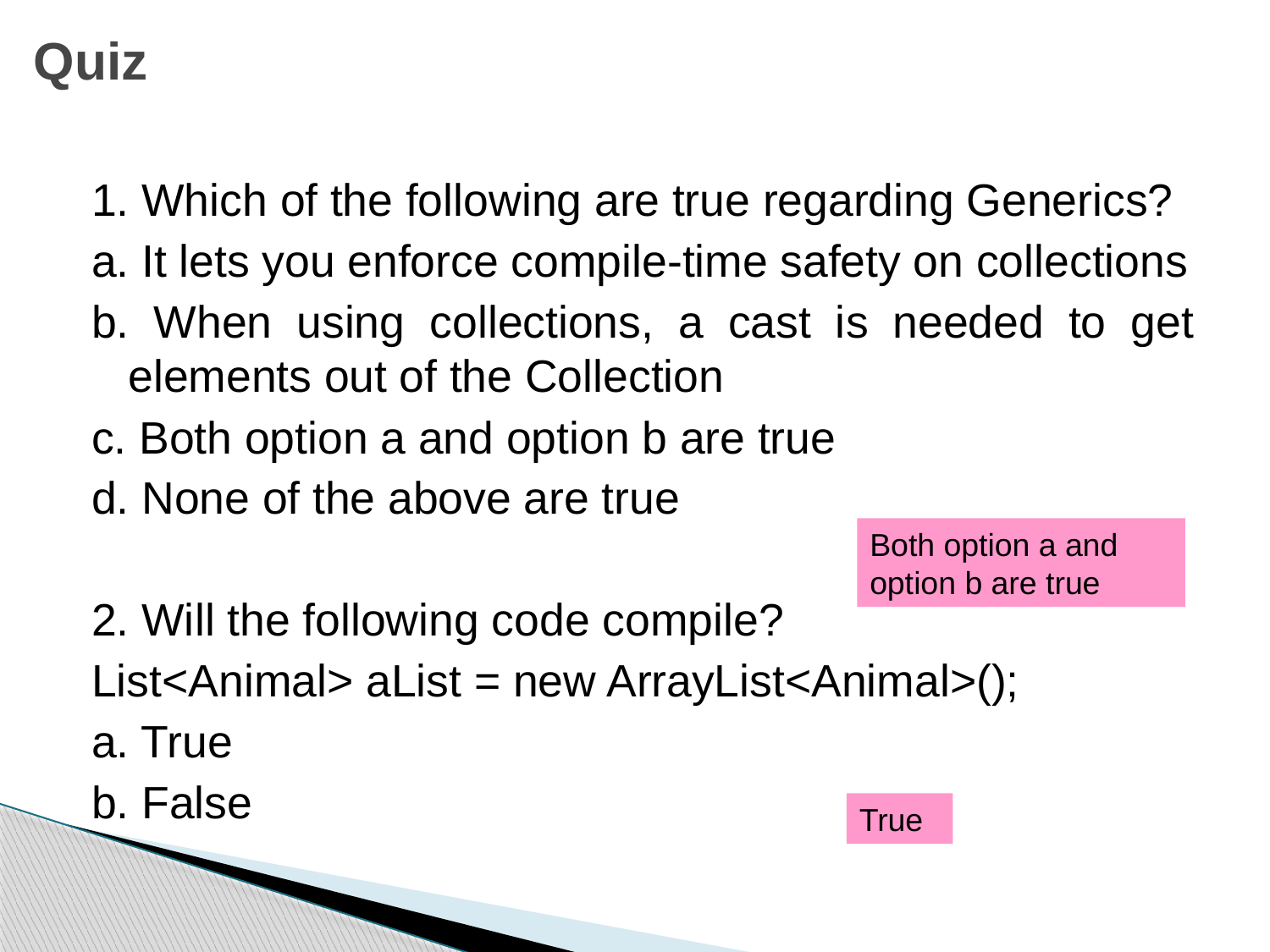

# Quiz
1. Which of the following are true regarding Generics?
a. It lets you enforce compile-time safety on collections
b. When using collections, a cast is needed to get elements out of the Collection
c. Both option a and option b are true
d. None of the above are true

2. Will the following code compile?
List<Animal> aList = new ArrayList<Animal>();
a. True
b. False

Both option a and option b are true
True